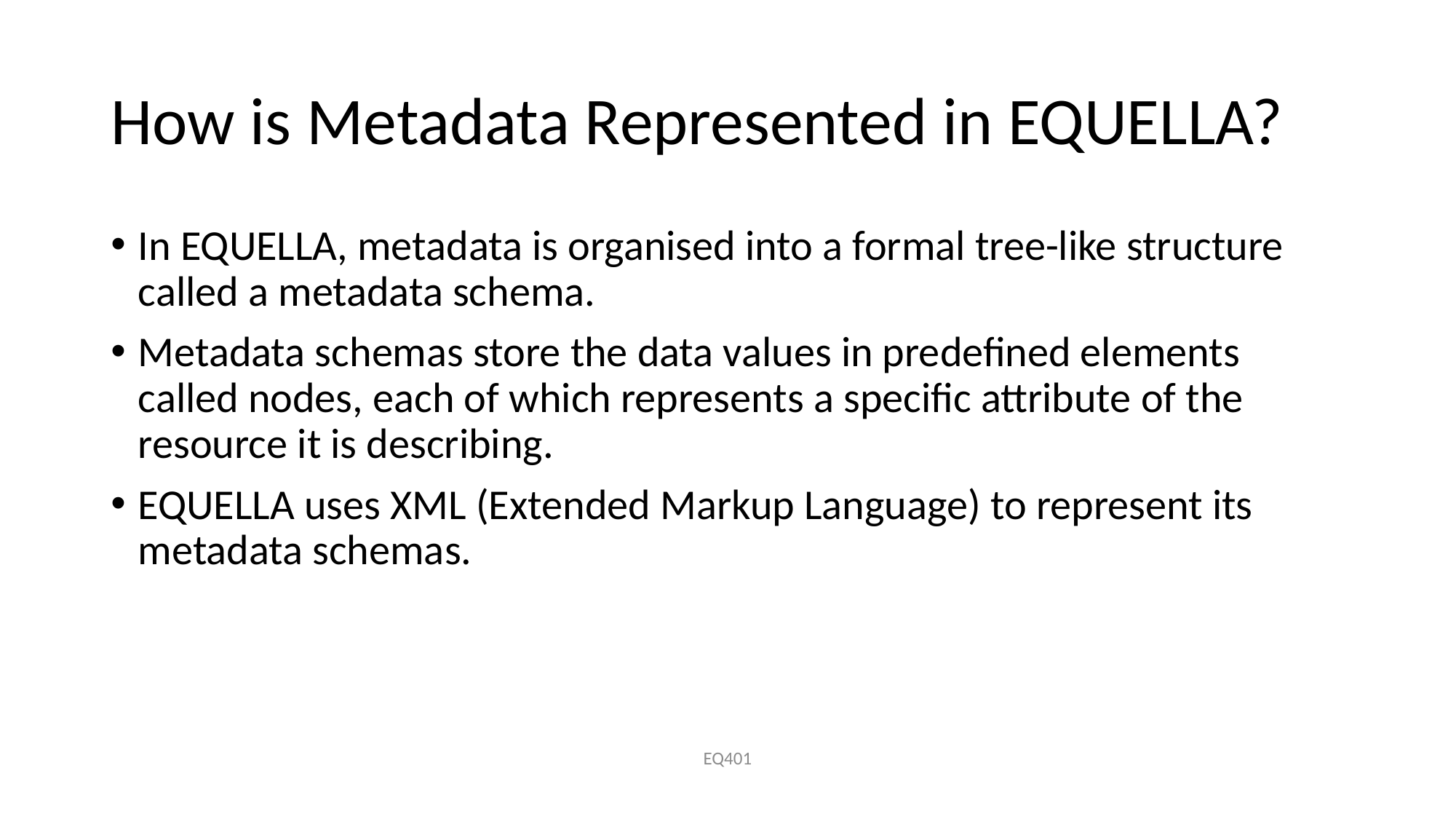

# How is Metadata Represented in EQUELLA?
In EQUELLA, metadata is organised into a formal tree-like structure called a metadata schema.
Metadata schemas store the data values in predefined elements called nodes, each of which represents a specific attribute of the resource it is describing.
EQUELLA uses XML (Extended Markup Language) to represent its metadata schemas.

EQ401